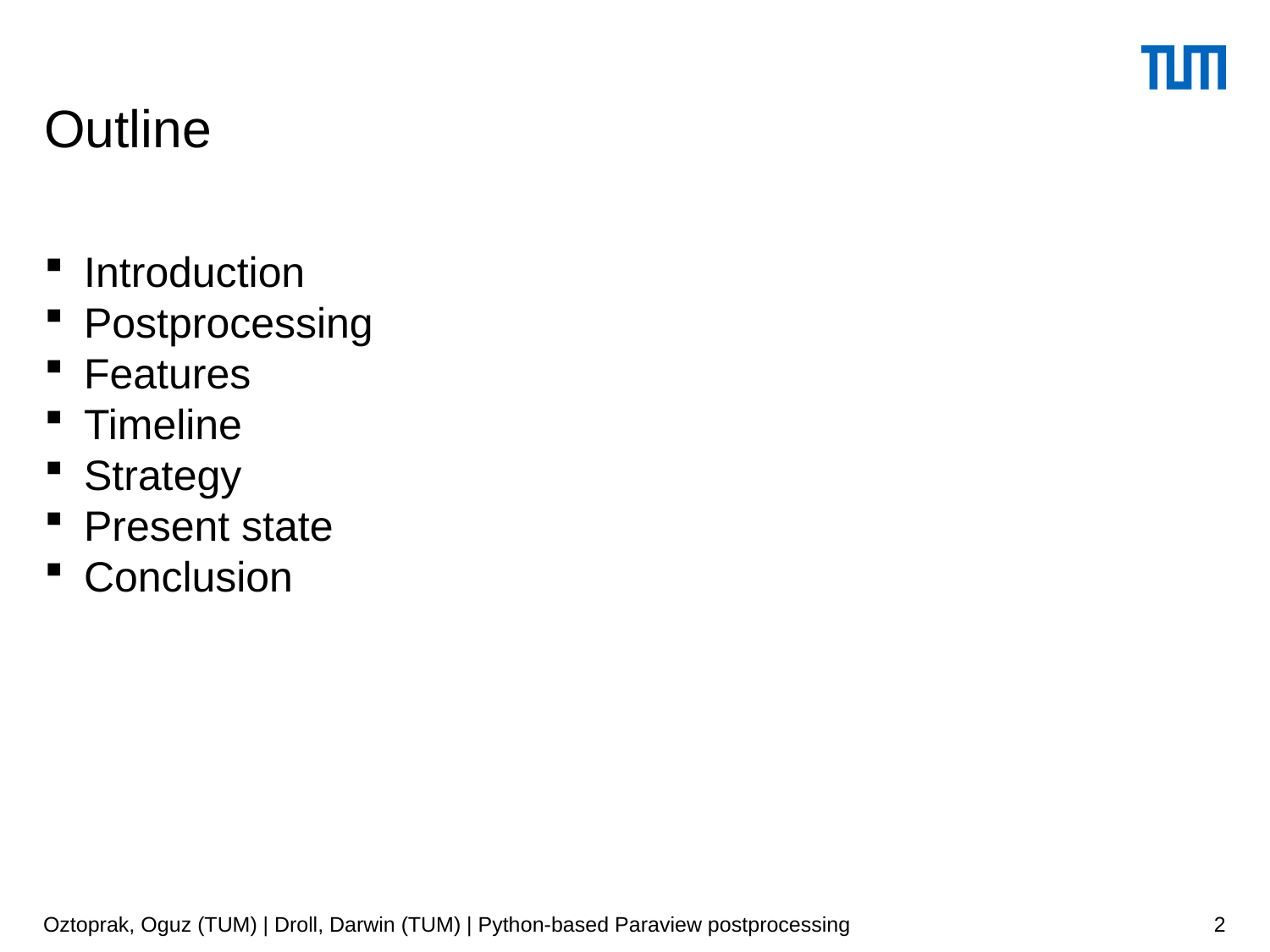

Outline
Introduction
Postprocessing
Features
Timeline
Strategy
Present state
Conclusion

Oztoprak, Oguz (TUM) | Droll, Darwin (TUM) | Python-based Paraview postprocessing
2